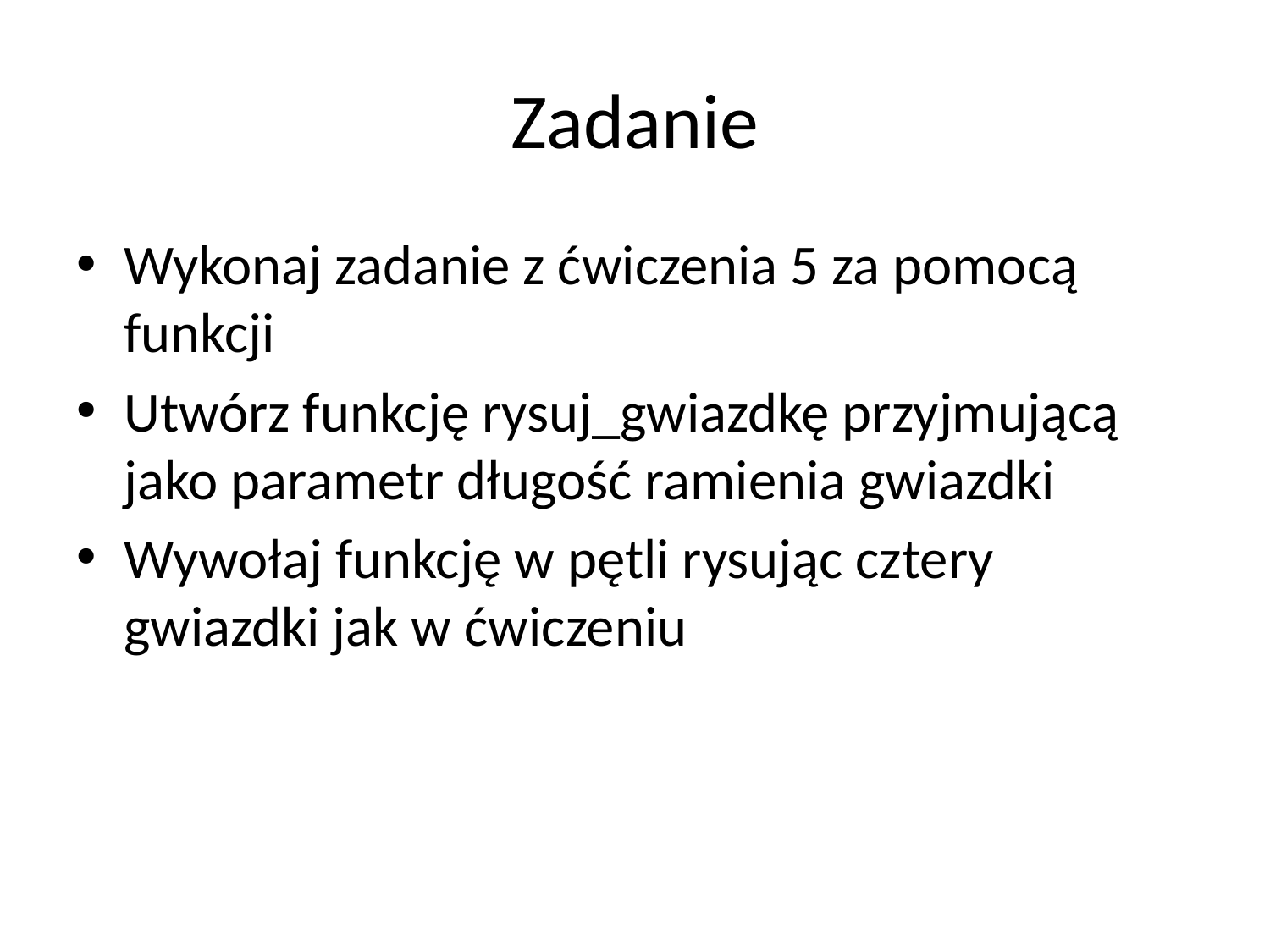

# Zadanie
Wykonaj zadanie z ćwiczenia 5 za pomocą funkcji
Utwórz funkcję rysuj_gwiazdkę przyjmującą jako parametr długość ramienia gwiazdki
Wywołaj funkcję w pętli rysując cztery gwiazdki jak w ćwiczeniu